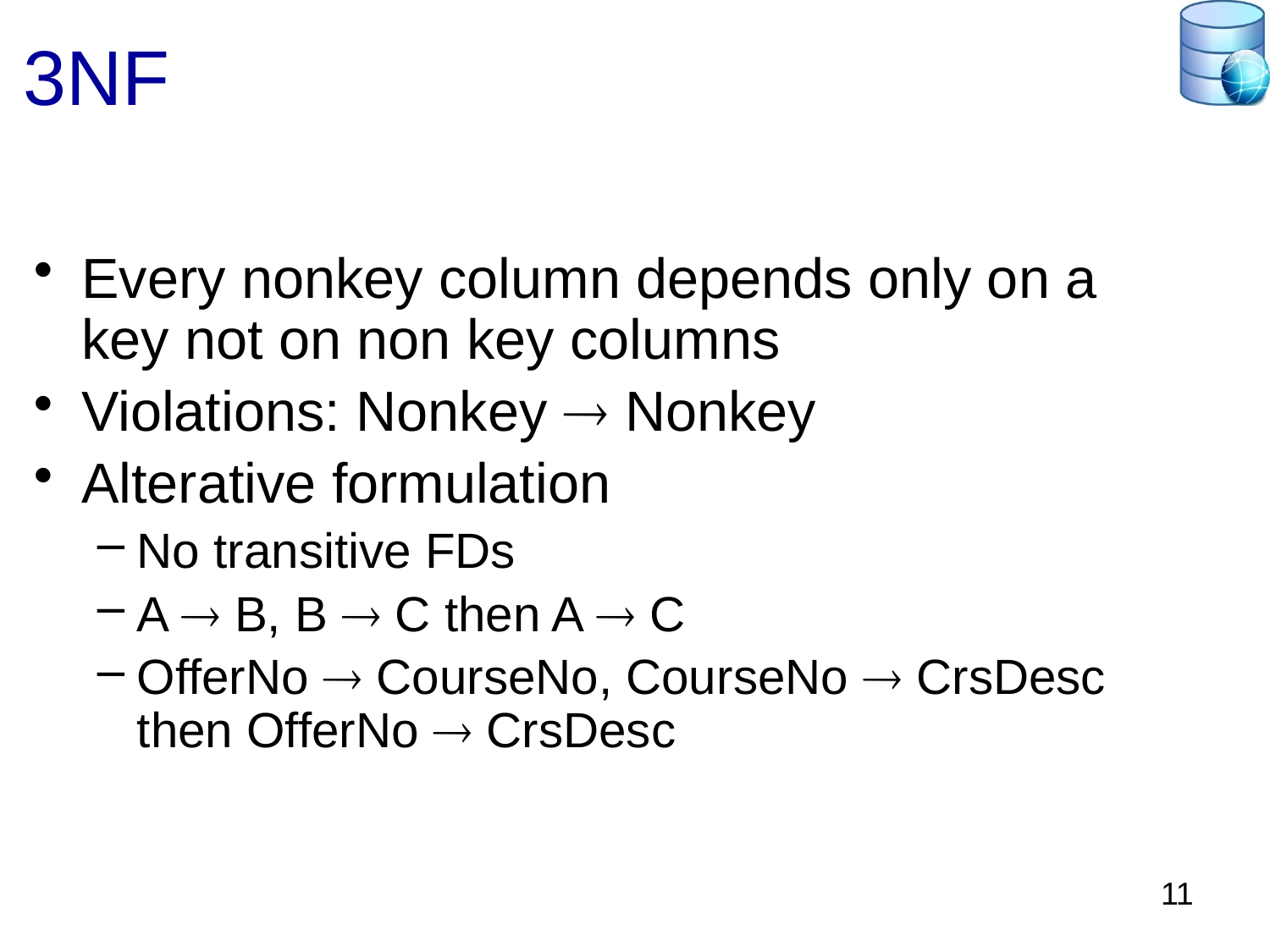

# 3NF
Every nonkey column depends only on a key not on non key columns
Violations: Nonkey → Nonkey
Alterative formulation
No transitive FDs
A → B, B → C then A → C
OfferNo → CourseNo, CourseNo → CrsDesc then OfferNo → CrsDesc
11